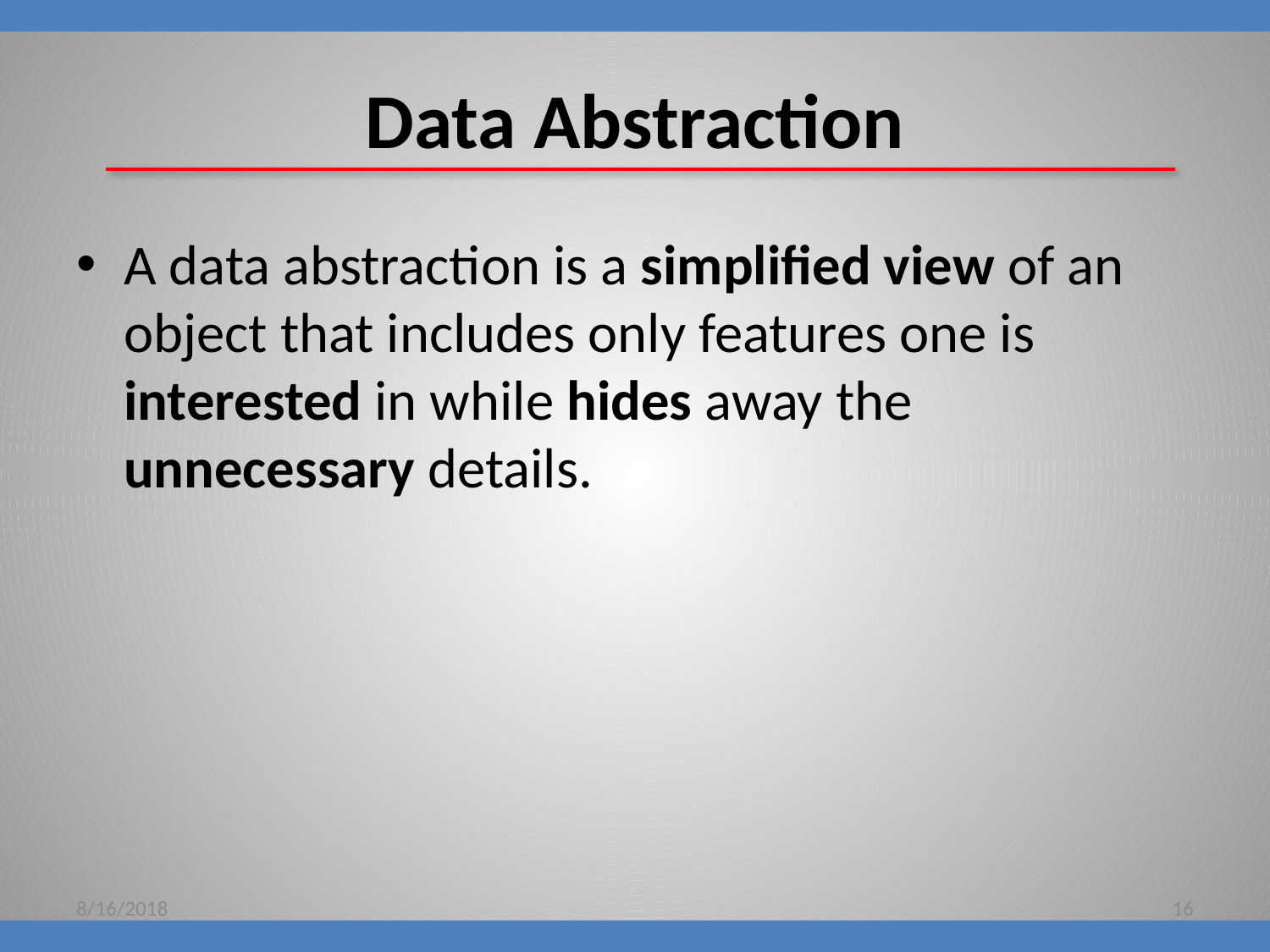

# Data Abstraction
A data abstraction is a simplified view of an object that includes only features one is interested in while hides away the unnecessary details.

8/16/2018
16